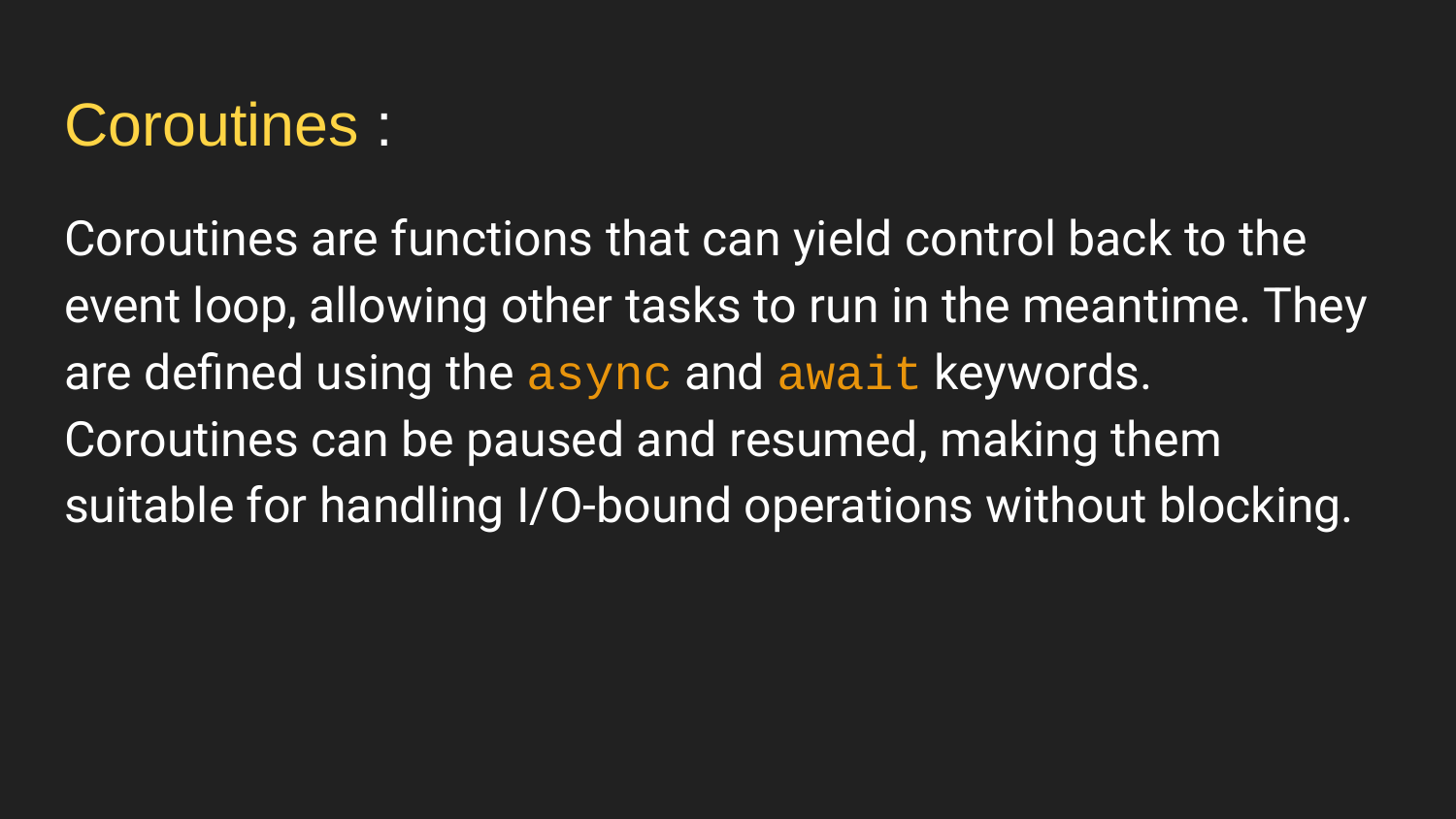

# Coroutines :
Coroutines are functions that can yield control back to the event loop, allowing other tasks to run in the meantime. They are defined using the async and await keywords. Coroutines can be paused and resumed, making them suitable for handling I/O-bound operations without blocking.